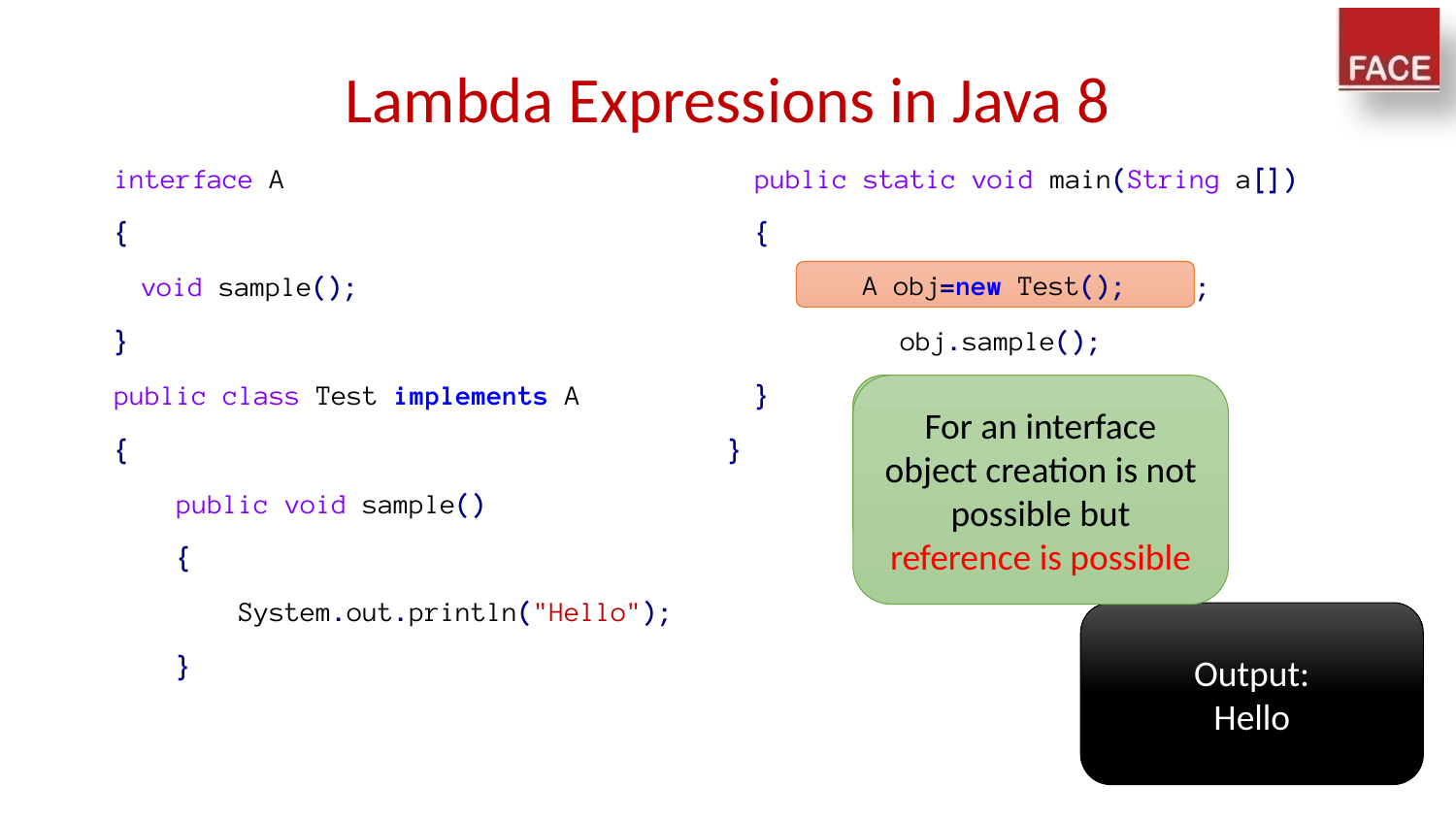

# Lambda Expressions in Java 8
interface A
{
	void sample();
}
public class Test implements A
{
    public void sample()
    {
        System.out.println("Hello");
    }
	public static void main(String a[])
	{
		Test obj=new Test();
		obj.sample();
	}
}

A obj=new Test();
obj is just a reference
new Test() will create memory and it will be stored in the reference
For an interface object creation is not possible but reference is possible
Output:
Hello